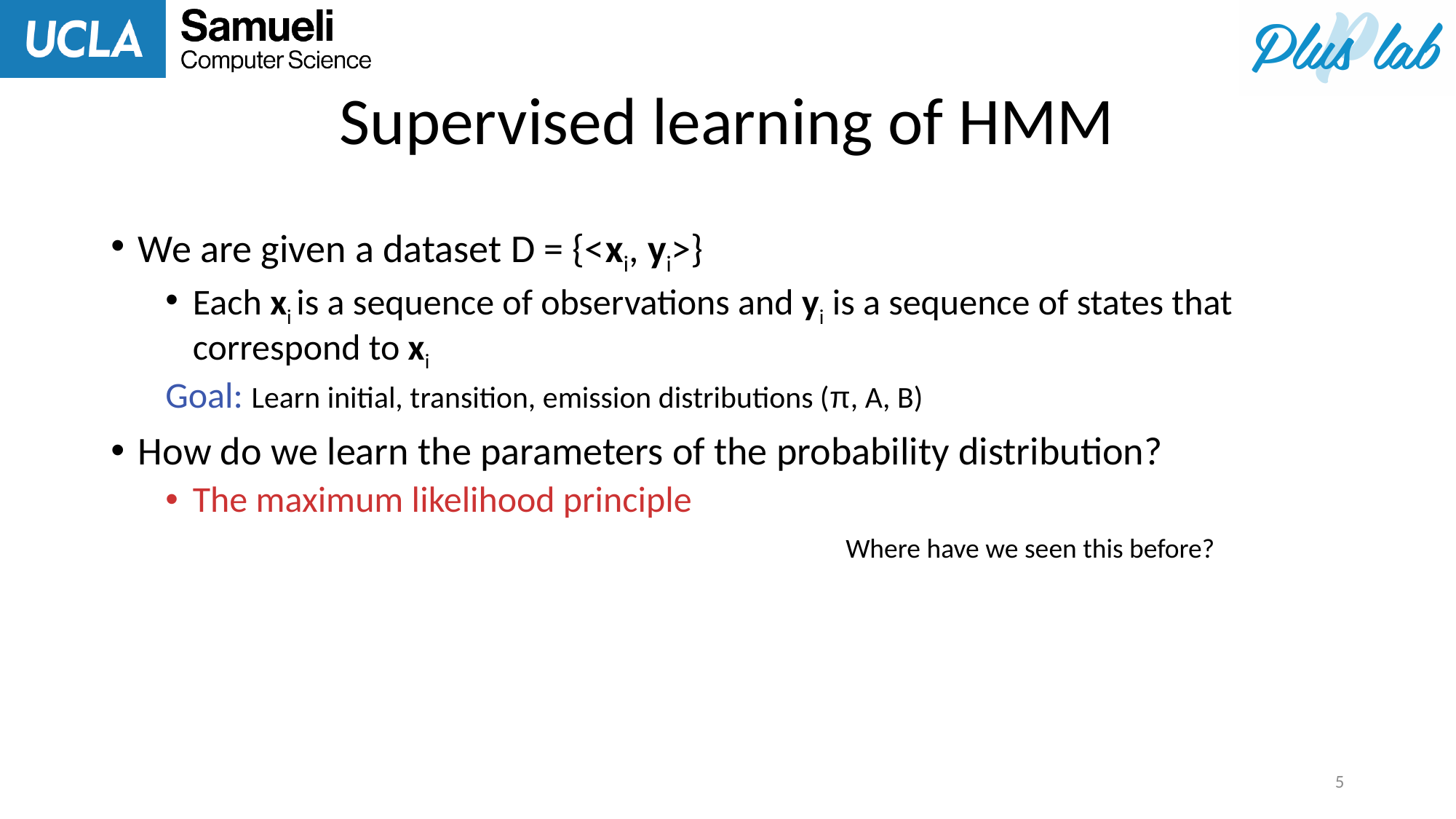

# Supervised learning of HMM
We are given a dataset D = {<xi, yi>}
Each xi is a sequence of observations and yi is a sequence of states that correspond to xi
Goal: Learn initial, transition, emission distributions (π, A, B)
How do we learn the parameters of the probability distribution?
The maximum likelihood principle
Where have we seen this before?
5